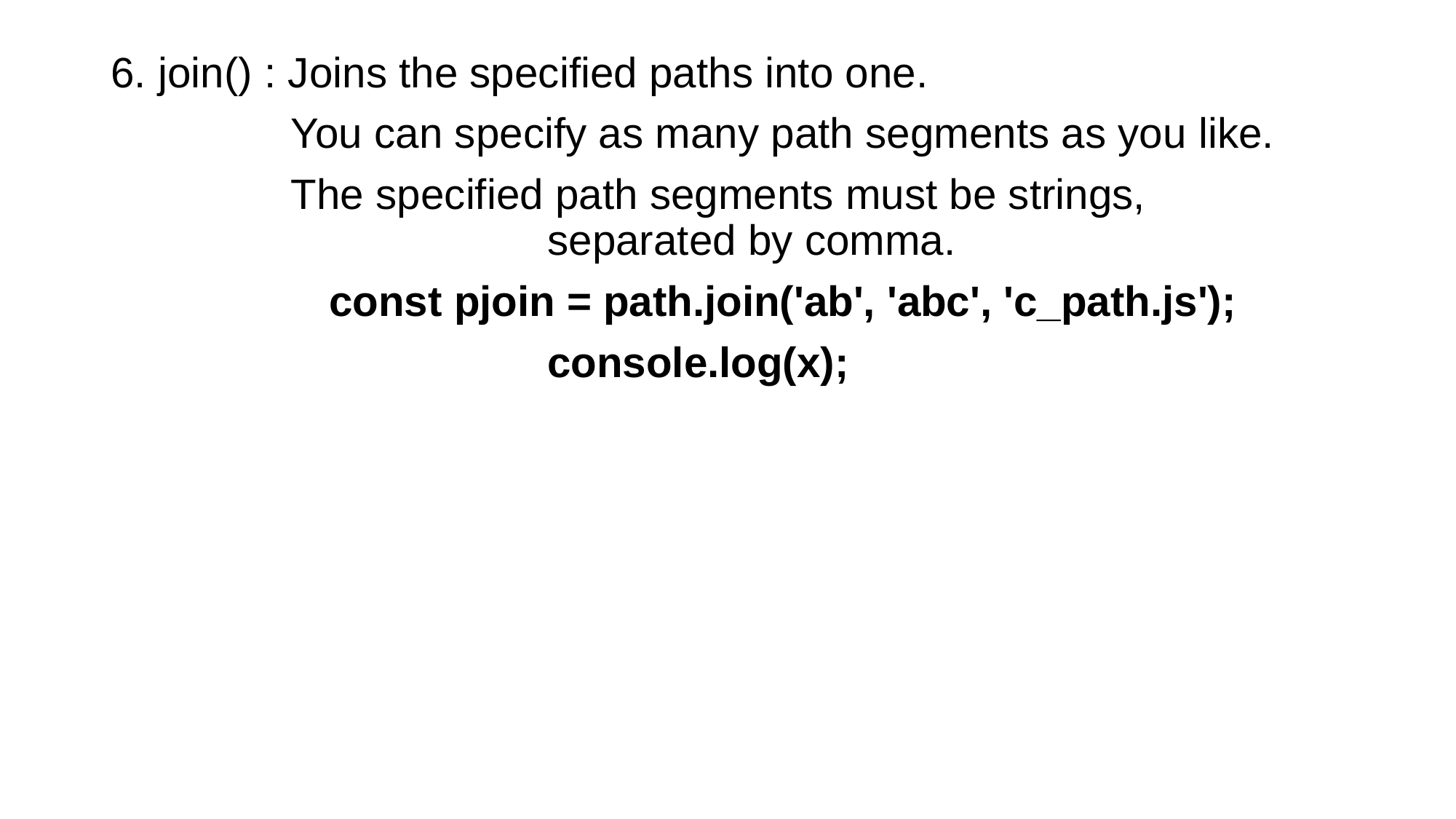

6. join() : Joins the specified paths into one.
	      You can specify as many path segments as you like.
	      The specified path segments must be strings, 			          		separated by comma.
		const pjoin = path.join('ab', 'abc', 'c_path.js');
				console.log(x);